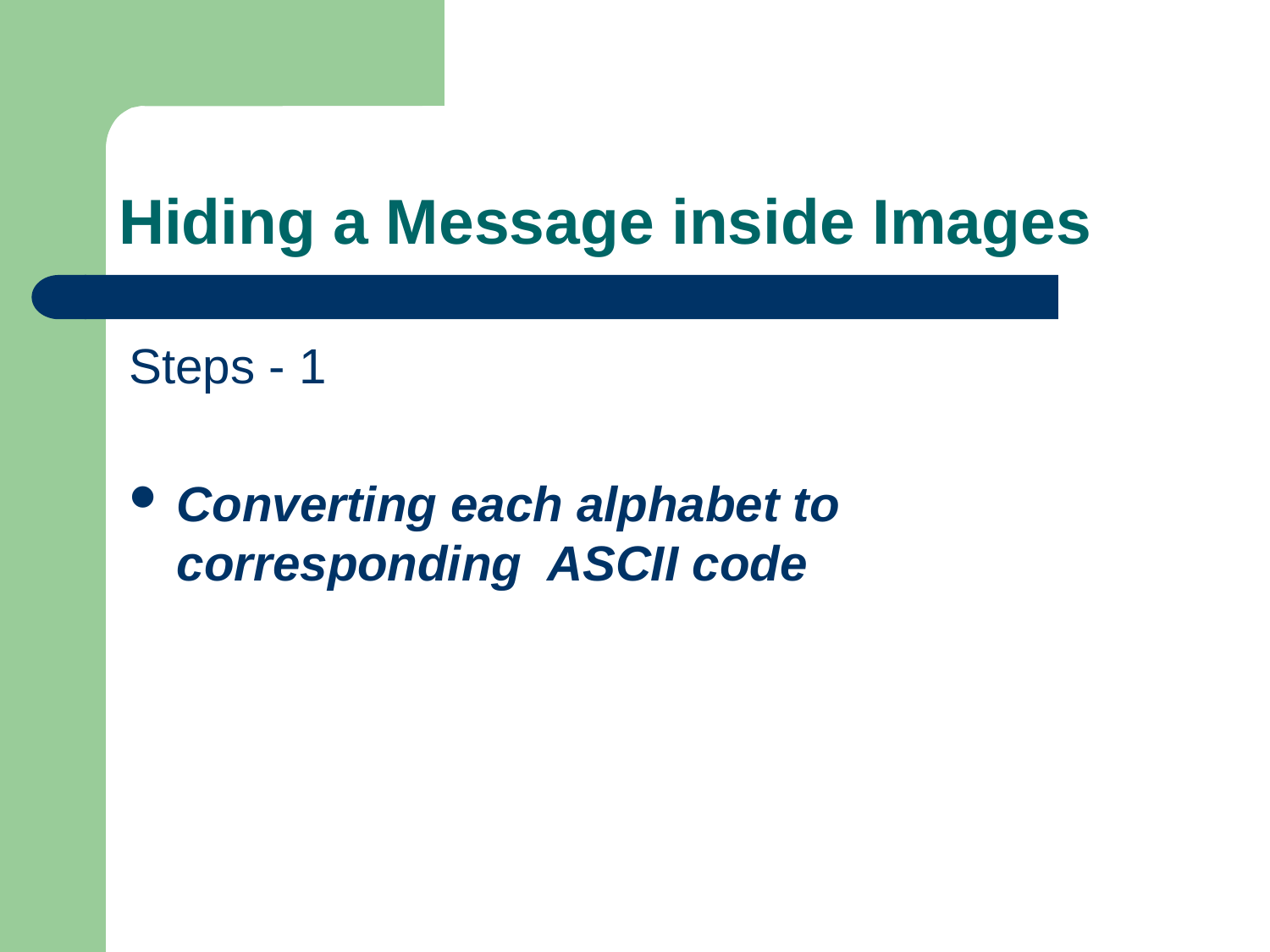

# Hiding a Message inside Images
Steps - 1

Converting each alphabet to corresponding  ASCII code